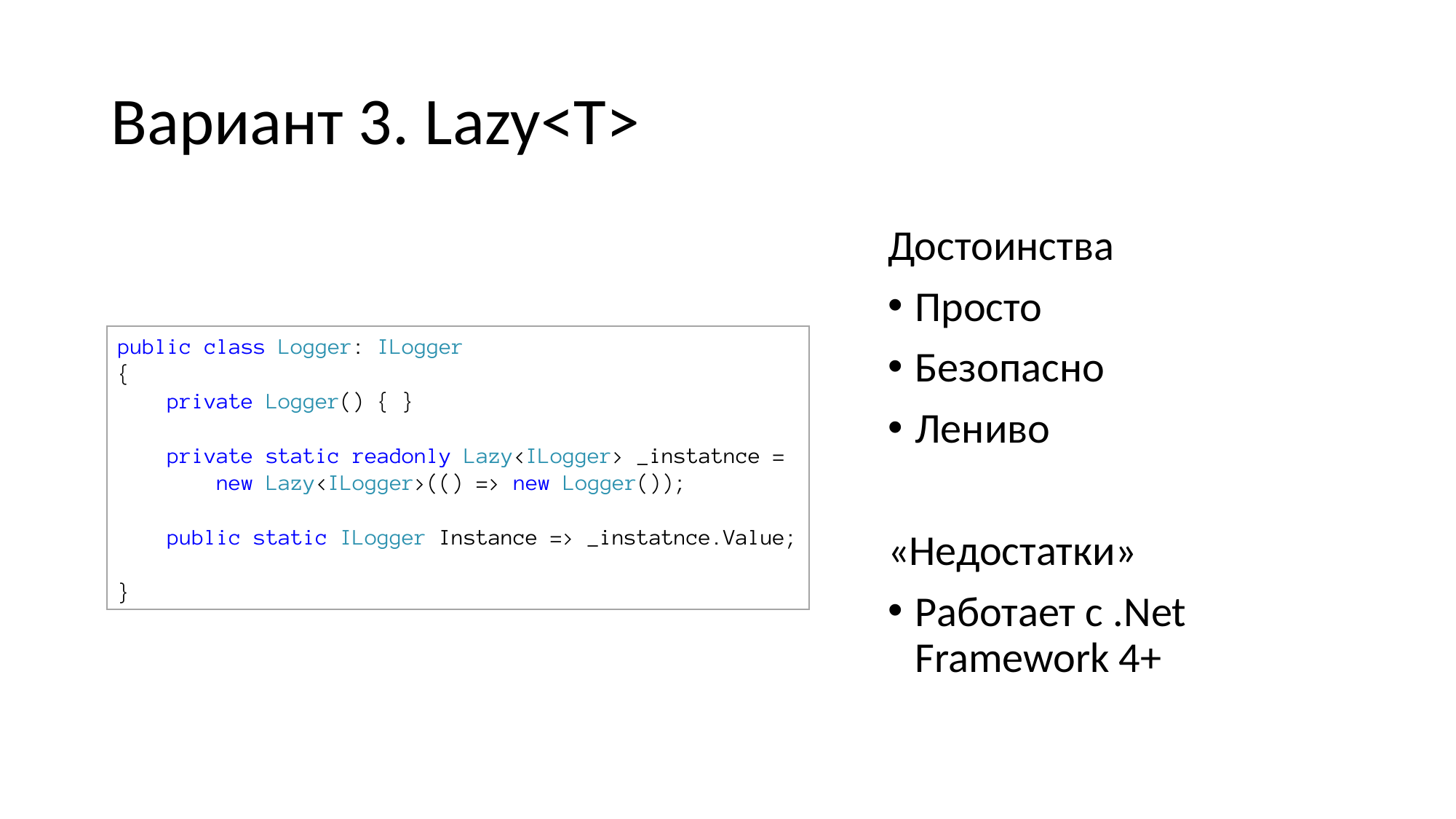

# Вариант 3. Lazy<T>
Достоинства
Просто
Безопасно
Лениво

«Недостатки»
Работает с .Net Framework 4+

public class Logger: ILogger
{
    private Logger() { }
    private static readonly Lazy<ILogger> _instatnce = 
        new Lazy<ILogger>(() => new Logger());
    public static ILogger Instance => _instatnce.Value;
    
}